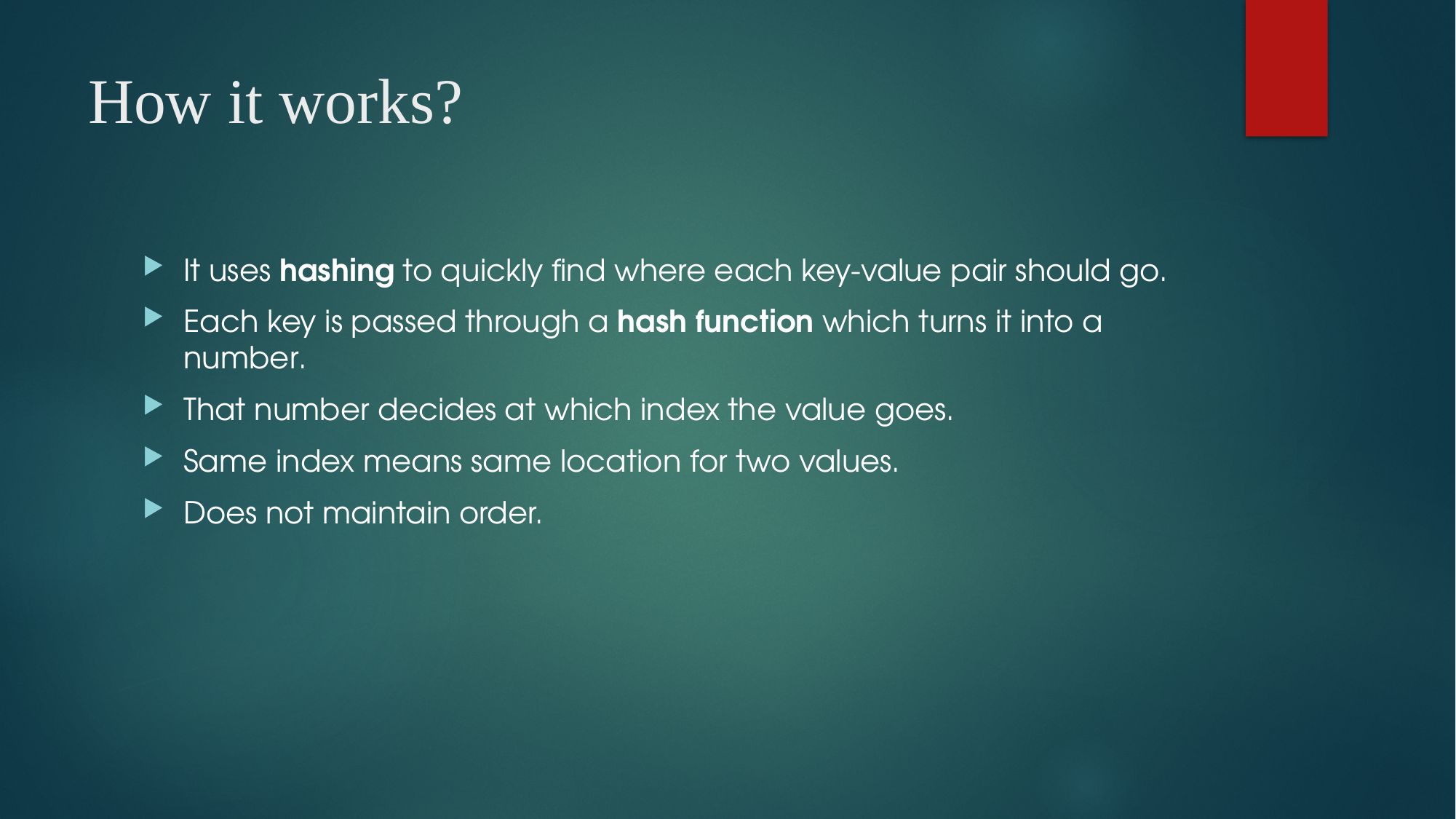

# How it works?
It uses hashing to quickly find where each key-value pair should go.
Each key is passed through a hash function which turns it into a number.
That number decides at which index the value goes.
Same index means same location for two values.
Does not maintain order.